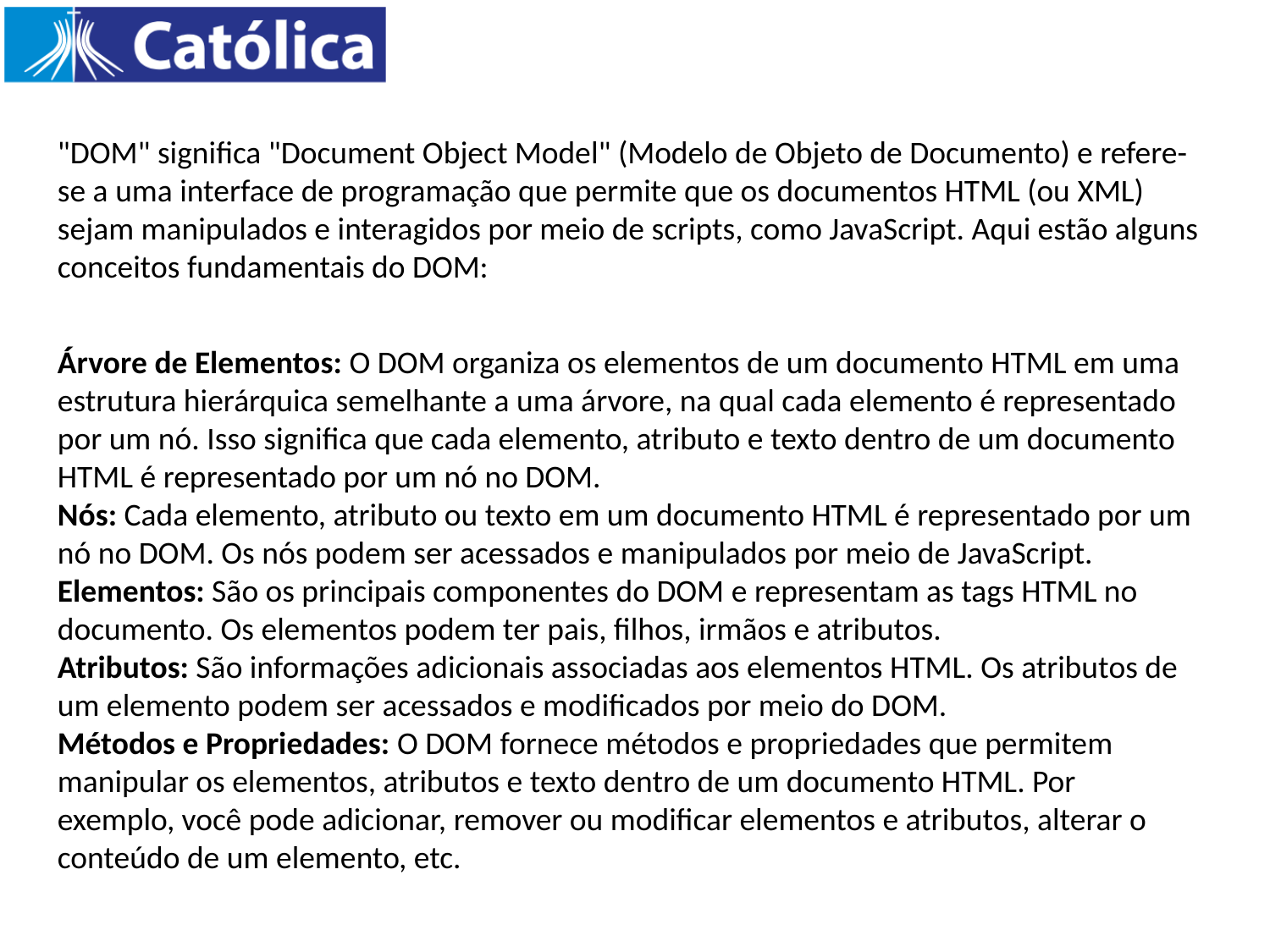

"DOM" significa "Document Object Model" (Modelo de Objeto de Documento) e refere-se a uma interface de programação que permite que os documentos HTML (ou XML) sejam manipulados e interagidos por meio de scripts, como JavaScript. Aqui estão alguns conceitos fundamentais do DOM:
Árvore de Elementos: O DOM organiza os elementos de um documento HTML em uma estrutura hierárquica semelhante a uma árvore, na qual cada elemento é representado por um nó. Isso significa que cada elemento, atributo e texto dentro de um documento HTML é representado por um nó no DOM.
Nós: Cada elemento, atributo ou texto em um documento HTML é representado por um nó no DOM. Os nós podem ser acessados e manipulados por meio de JavaScript.
Elementos: São os principais componentes do DOM e representam as tags HTML no documento. Os elementos podem ter pais, filhos, irmãos e atributos.
Atributos: São informações adicionais associadas aos elementos HTML. Os atributos de um elemento podem ser acessados e modificados por meio do DOM.
Métodos e Propriedades: O DOM fornece métodos e propriedades que permitem manipular os elementos, atributos e texto dentro de um documento HTML. Por exemplo, você pode adicionar, remover ou modificar elementos e atributos, alterar o conteúdo de um elemento, etc.